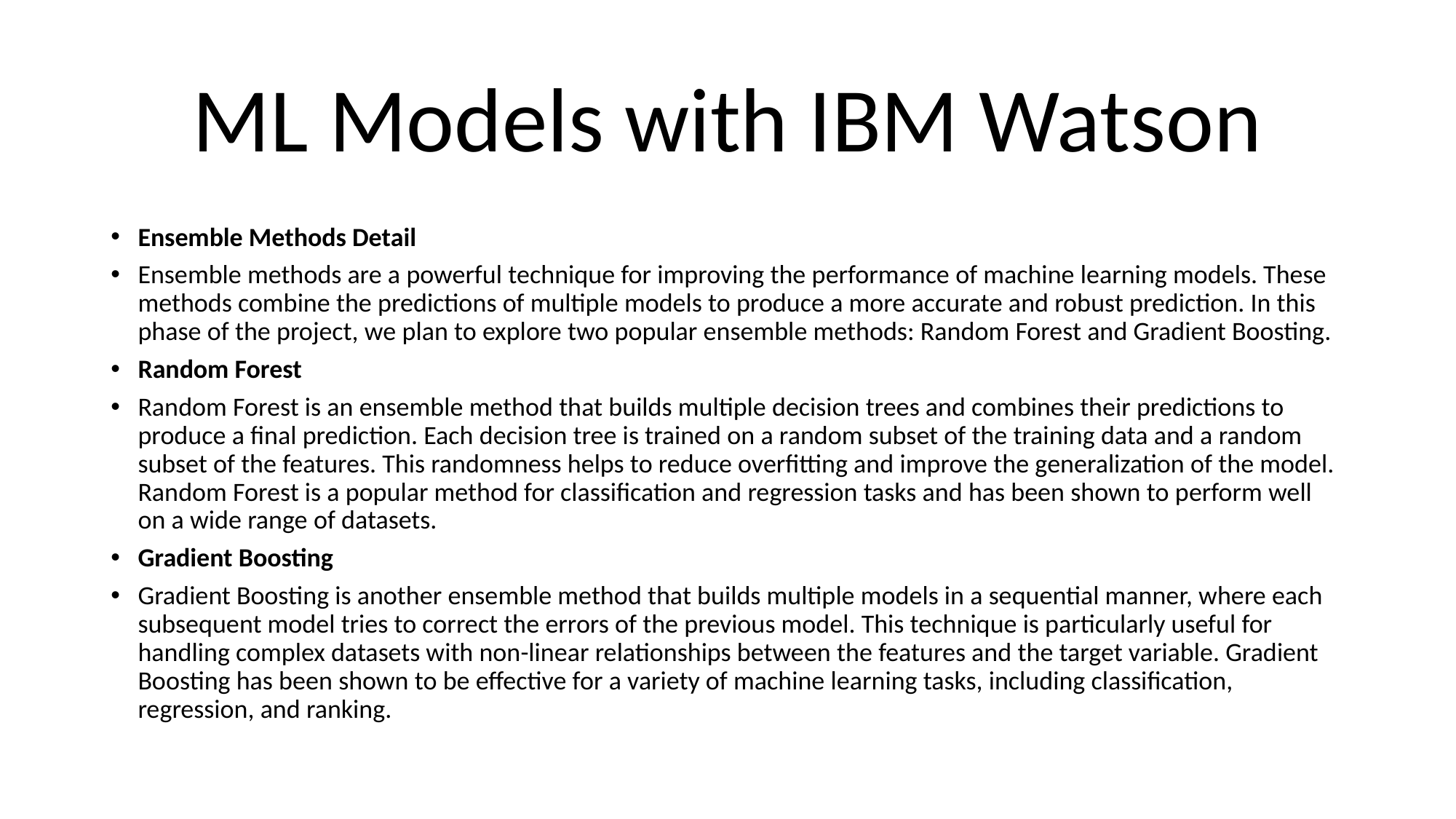

# ML Models with IBM Watson
Ensemble Methods Detail
Ensemble methods are a powerful technique for improving the performance of machine learning models. These methods combine the predictions of multiple models to produce a more accurate and robust prediction. In this phase of the project, we plan to explore two popular ensemble methods: Random Forest and Gradient Boosting.
Random Forest
Random Forest is an ensemble method that builds multiple decision trees and combines their predictions to produce a final prediction. Each decision tree is trained on a random subset of the training data and a random subset of the features. This randomness helps to reduce overfitting and improve the generalization of the model. Random Forest is a popular method for classification and regression tasks and has been shown to perform well on a wide range of datasets.
Gradient Boosting
Gradient Boosting is another ensemble method that builds multiple models in a sequential manner, where each subsequent model tries to correct the errors of the previous model. This technique is particularly useful for handling complex datasets with non-linear relationships between the features and the target variable. Gradient Boosting has been shown to be effective for a variety of machine learning tasks, including classification, regression, and ranking.